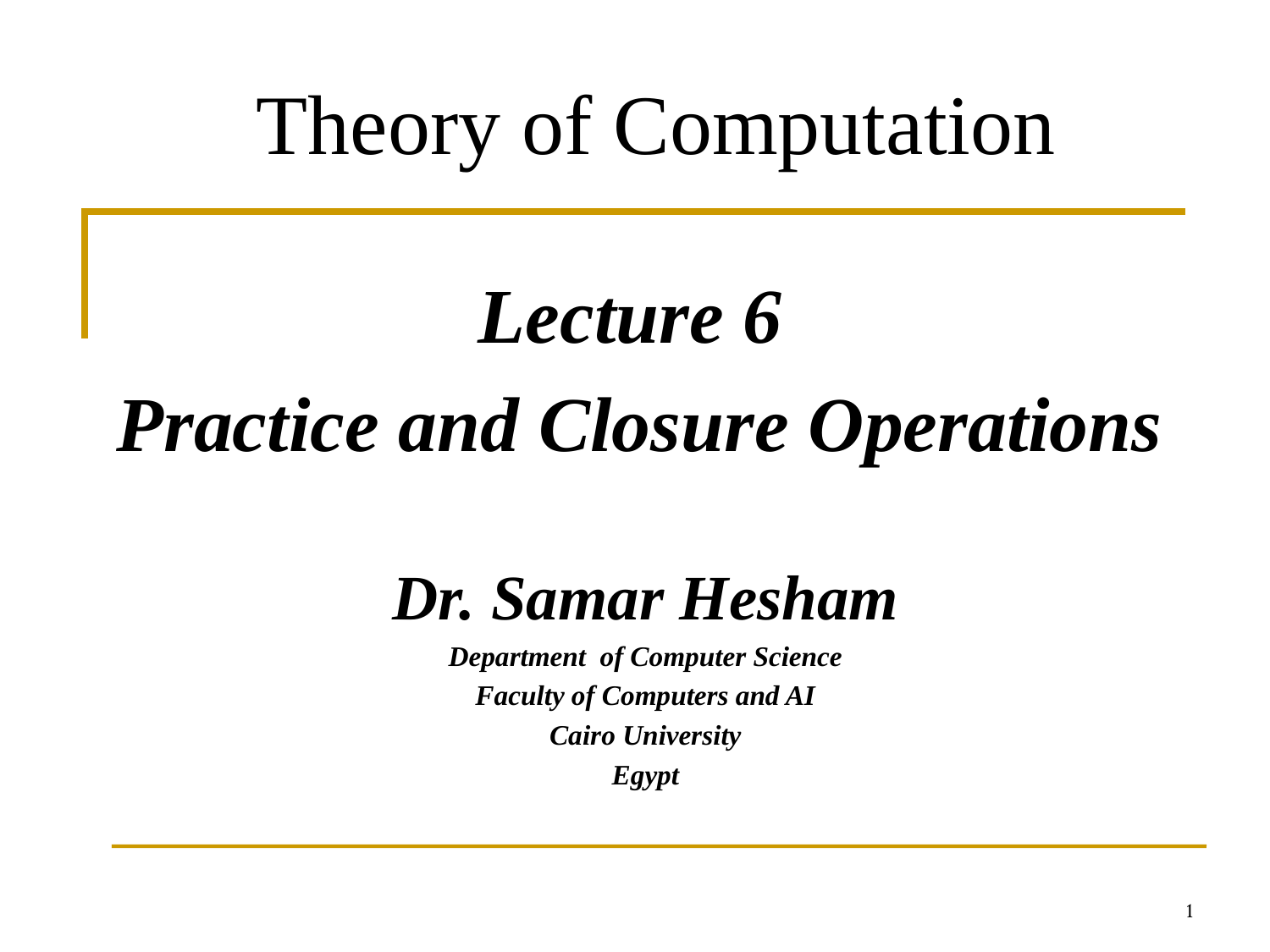

Theory of Computation
Lecture 6
Practice and Closure Operations
Dr. Samar Hesham
Department  of Computer Science
Faculty of Computers and AI
Cairo University
Egypt
1